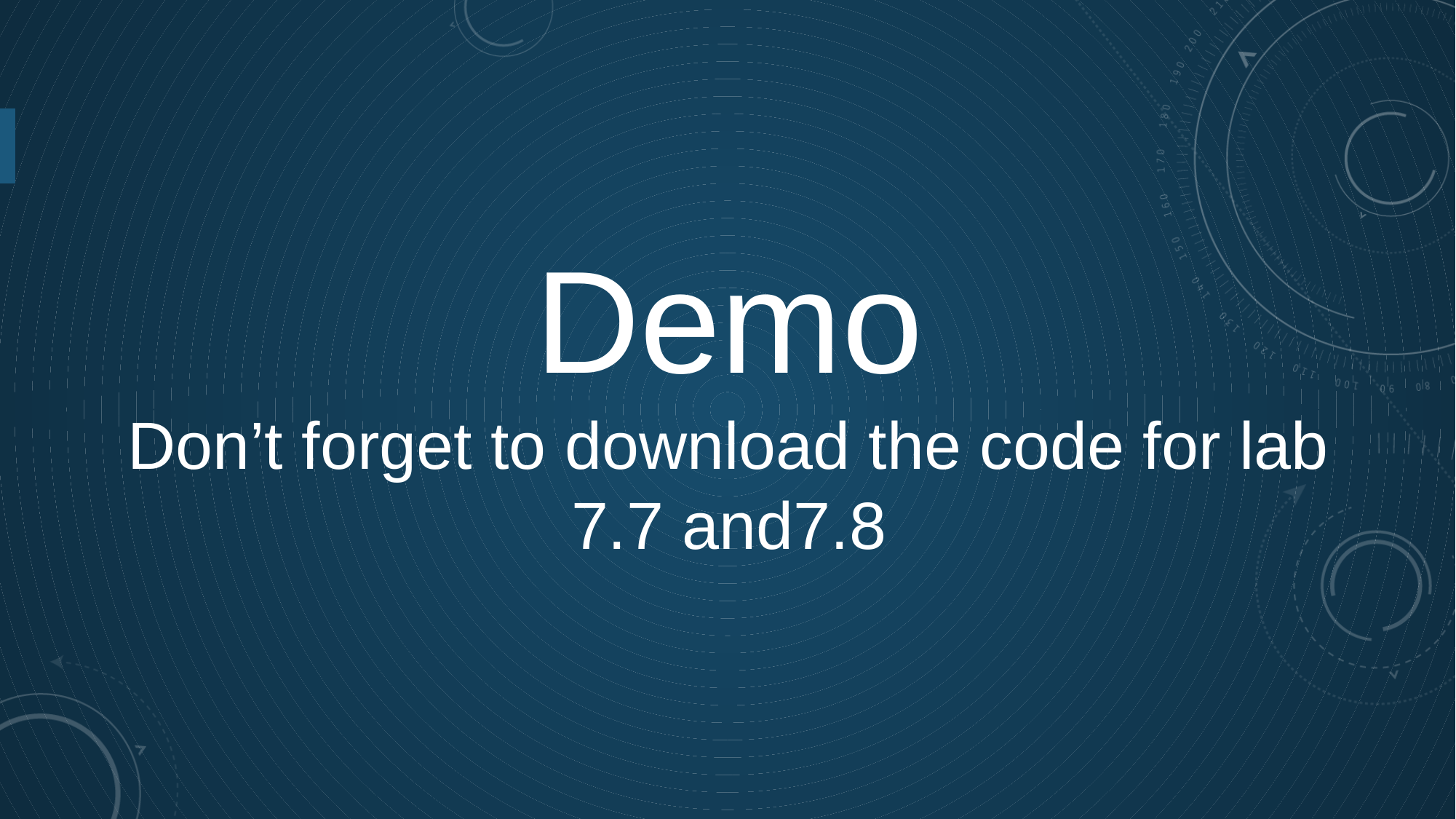

# Demo Don’t forget to download the code for lab 7.7 and7.8